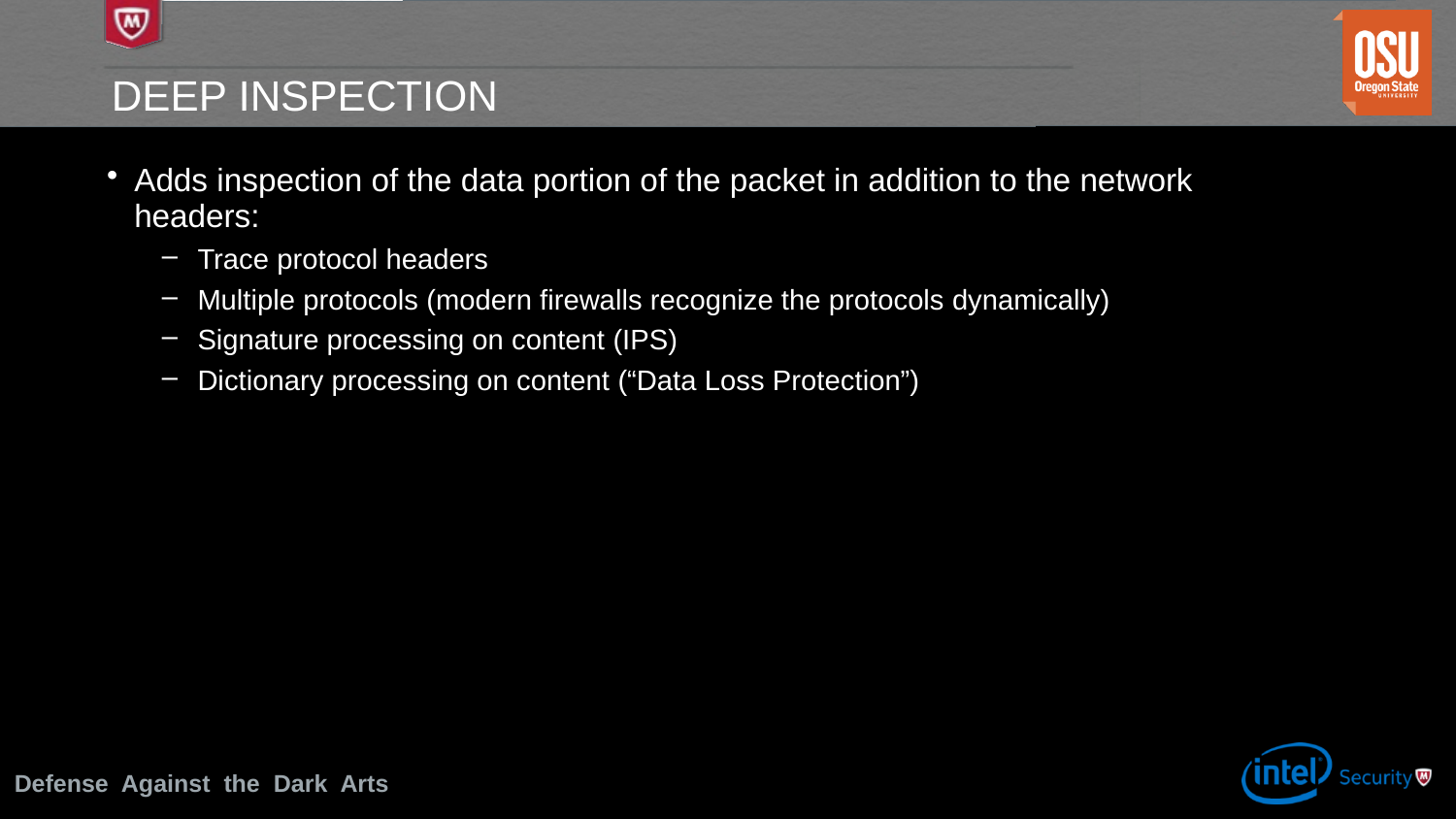

# Deep Inspection
Adds inspection of the data portion of the packet in addition to the network headers:
Trace protocol headers
Multiple protocols (modern firewalls recognize the protocols dynamically)
Signature processing on content (IPS)
Dictionary processing on content (“Data Loss Protection”)